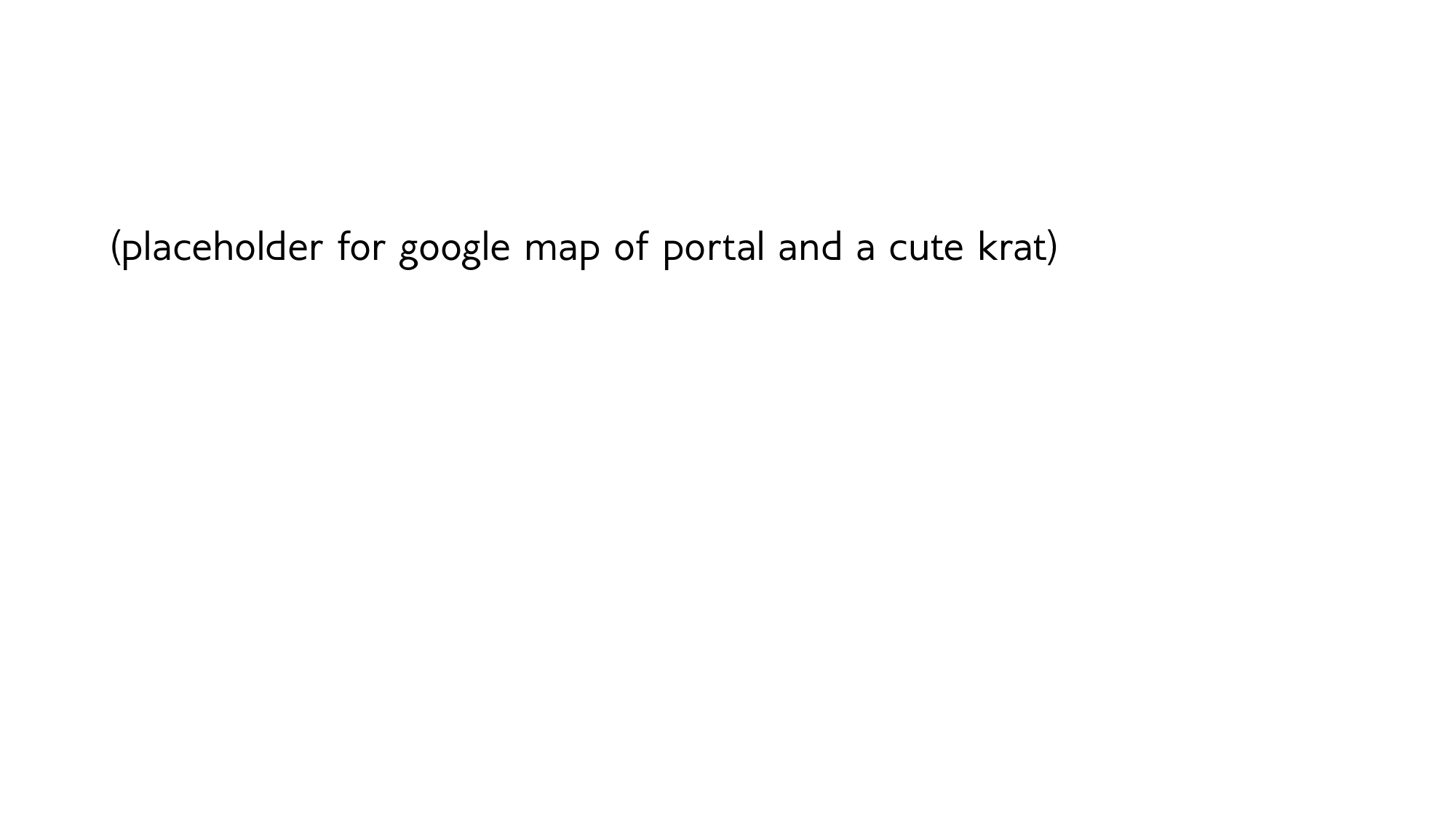

(placeholder for google map of portal and a cute krat)